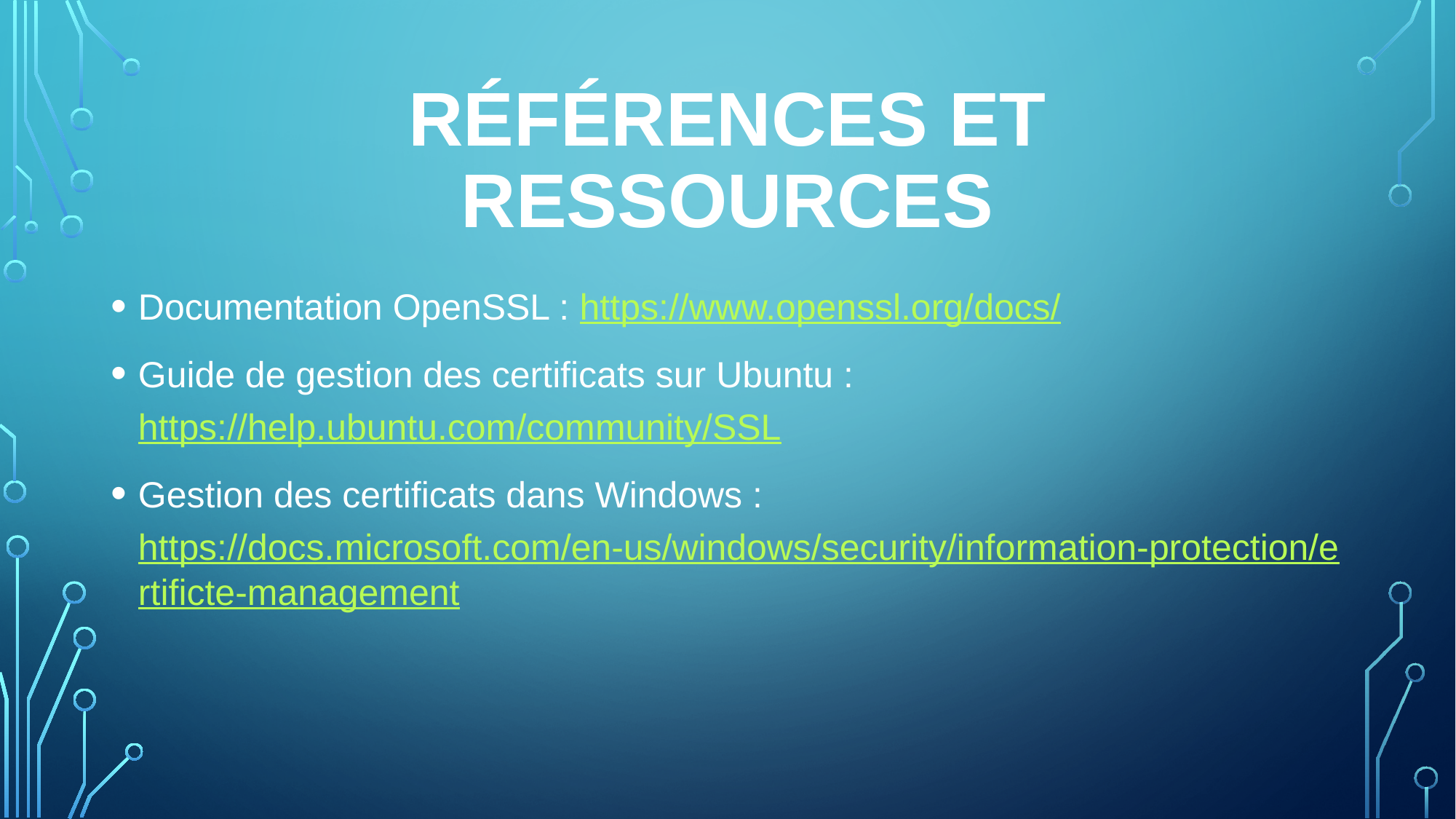

# Références et ressources
Documentation OpenSSL : https://www.openssl.org/docs/
Guide de gestion des certificats sur Ubuntu : https://help.ubuntu.com/community/SSL
Gestion des certificats dans Windows : https://docs.microsoft.com/en-us/windows/security/information-protection/ertificte-management